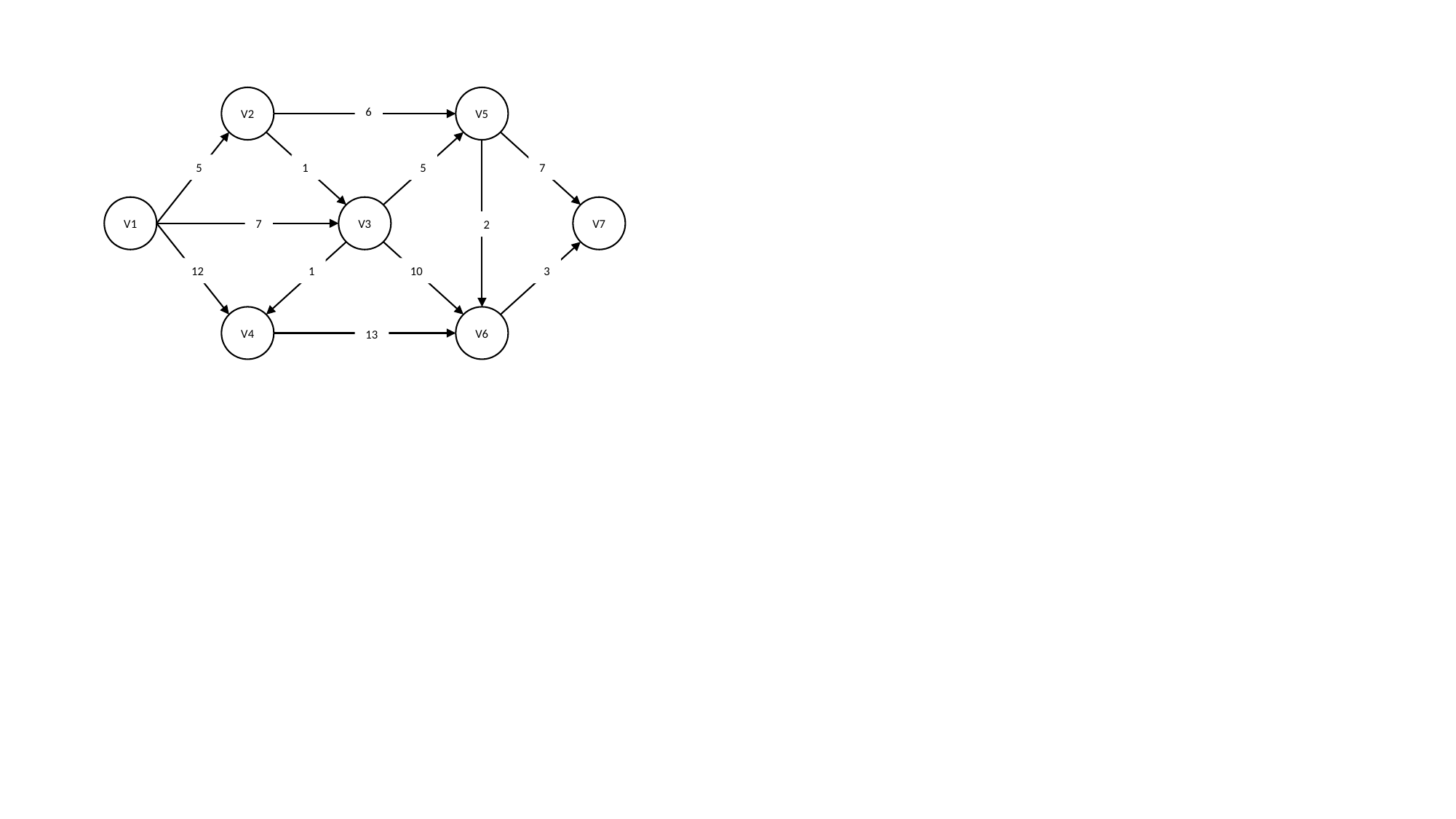

V2
V5
6
5
1
5
7
V1
V3
V7
7
2
12
1
10
3
V4
V6
13